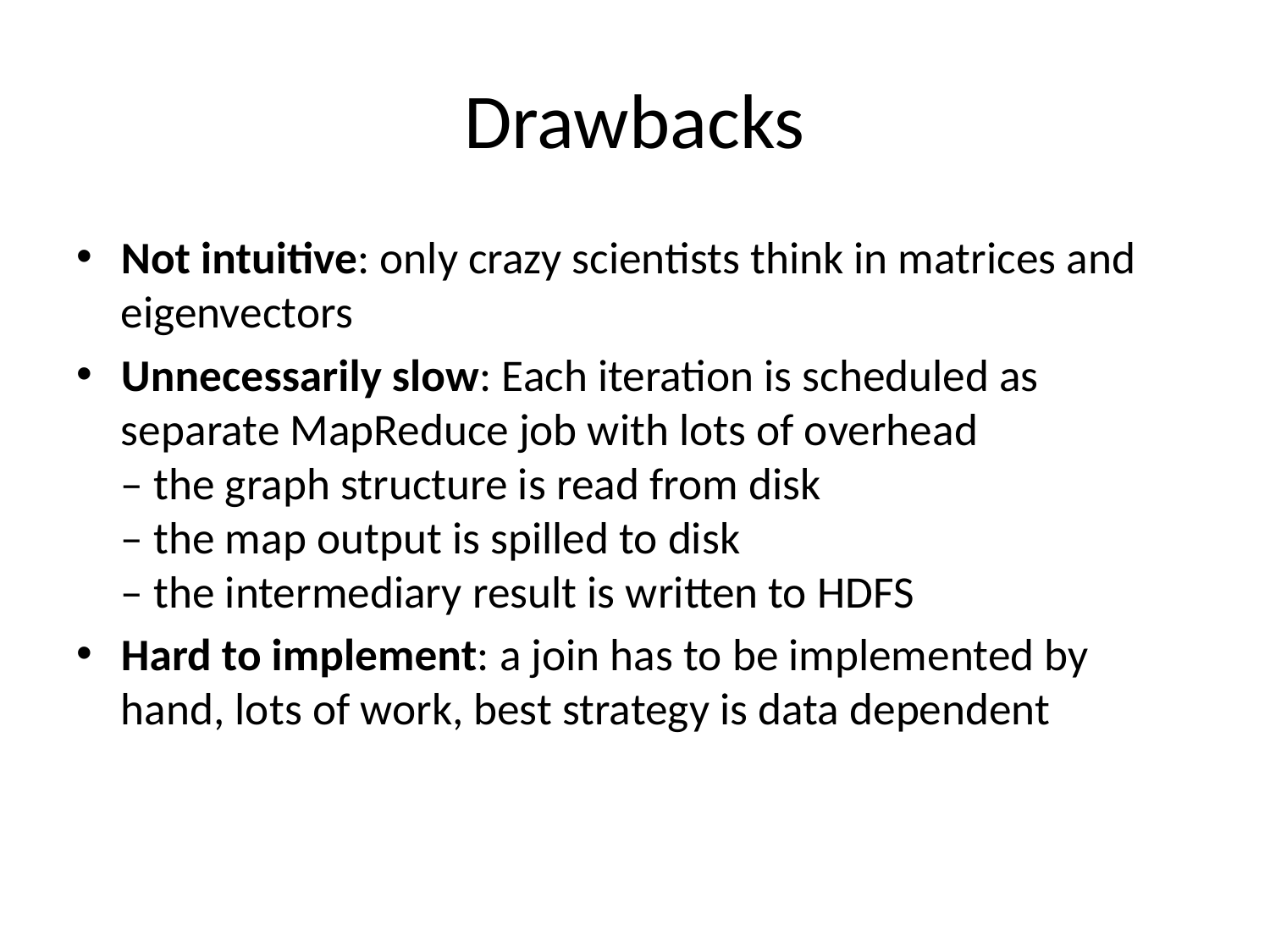

# Drawbacks
Not intuitive: only crazy scientists think in matrices and eigenvectors
Unnecessarily slow: Each iteration is scheduled as separate MapReduce job with lots of overhead
– the graph structure is read from disk
– the map output is spilled to disk
– the intermediary result is written to HDFS
Hard to implement: a join has to be implemented by hand, lots of work, best strategy is data dependent